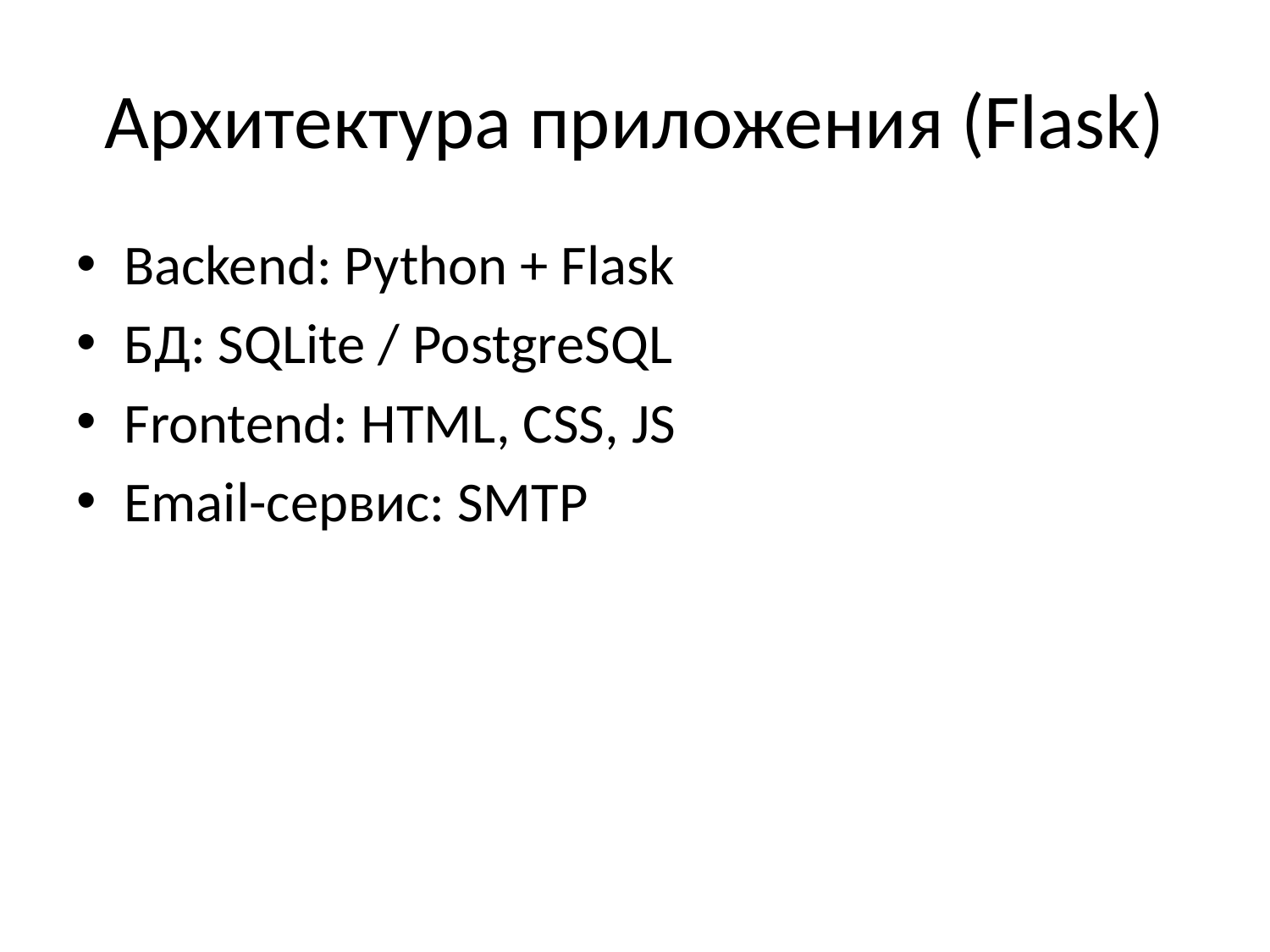

# Архитектура приложения (Flask)
Backend: Python + Flask
БД: SQLite / PostgreSQL
Frontend: HTML, CSS, JS
Email-сервис: SMTP